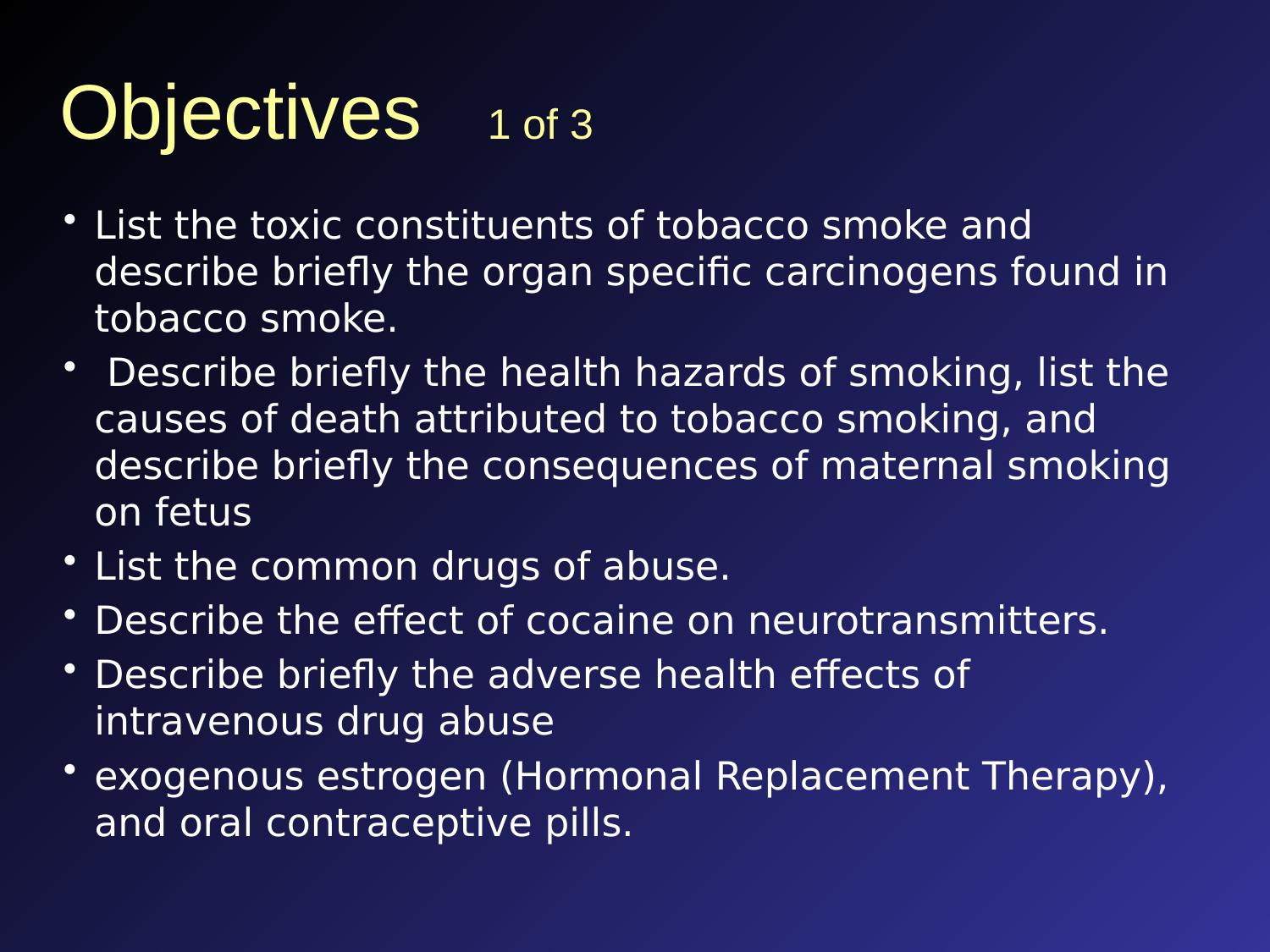

# Objectives   1 of 3
List the toxic constituents of tobacco smoke and describe briefly the organ specific carcinogens found in tobacco smoke.
 Describe briefly the health hazards of smoking, list the causes of death attributed to tobacco smoking, and describe briefly the consequences of maternal smoking on fetus
List the common drugs of abuse.
Describe the effect of cocaine on neurotransmitters.
Describe briefly the adverse health effects of intravenous drug abuse
exogenous estrogen (Hormonal Replacement Therapy), and oral contraceptive pills.